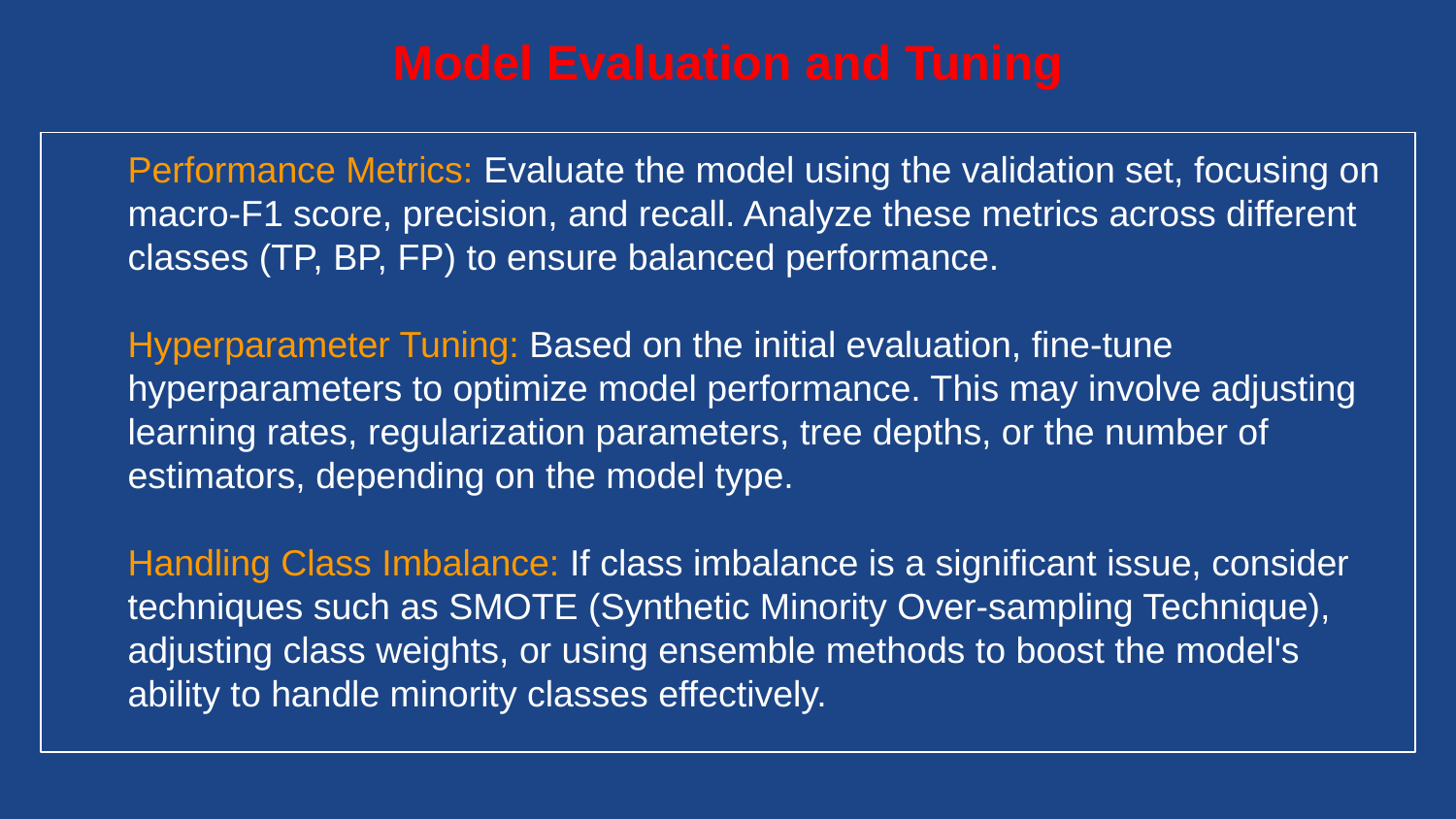

# Model Evaluation and Tuning
Performance Metrics: Evaluate the model using the validation set, focusing on macro-F1 score, precision, and recall. Analyze these metrics across different classes (TP, BP, FP) to ensure balanced performance.

Hyperparameter Tuning: Based on the initial evaluation, fine-tune hyperparameters to optimize model performance. This may involve adjusting learning rates, regularization parameters, tree depths, or the number of estimators, depending on the model type.

Handling Class Imbalance: If class imbalance is a significant issue, consider techniques such as SMOTE (Synthetic Minority Over-sampling Technique), adjusting class weights, or using ensemble methods to boost the model's ability to handle minority classes effectively.